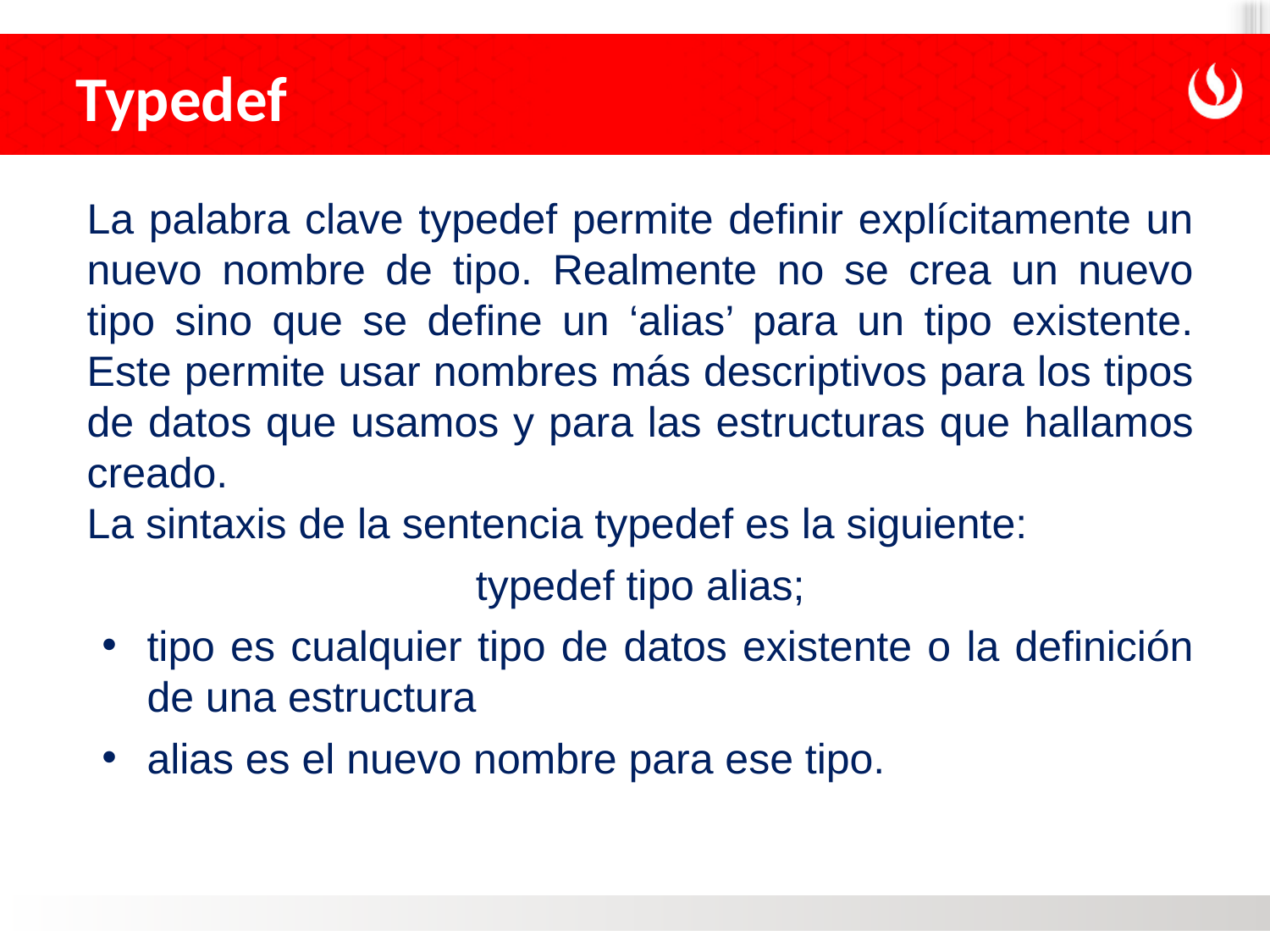

Typedef
La palabra clave typedef permite definir explícitamente un nuevo nombre de tipo. Realmente no se crea un nuevo tipo sino que se define un ‘alias’ para un tipo existente. Este permite usar nombres más descriptivos para los tipos de datos que usamos y para las estructuras que hallamos creado.
La sintaxis de la sentencia typedef es la siguiente:
typedef tipo alias;
tipo es cualquier tipo de datos existente o la definición de una estructura
alias es el nuevo nombre para ese tipo.